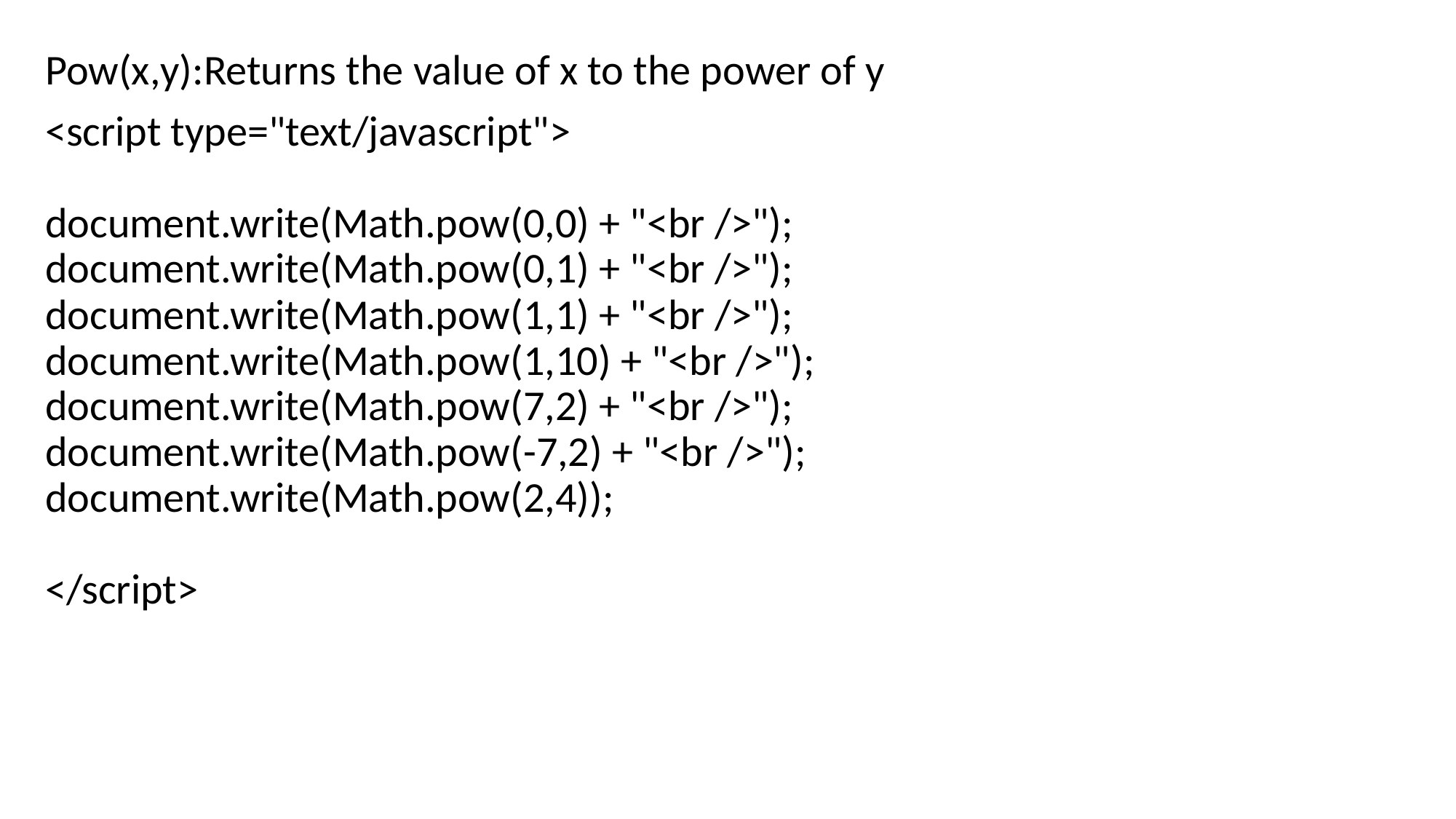

Pow(x,y):Returns the value of x to the power of y
<script type="text/javascript">
document.write(Math.pow(0,0) + "<br />");
document.write(Math.pow(0,1) + "<br />");
document.write(Math.pow(1,1) + "<br />");
document.write(Math.pow(1,10) + "<br />");
document.write(Math.pow(7,2) + "<br />");
document.write(Math.pow(-7,2) + "<br />");
document.write(Math.pow(2,4));
</script>